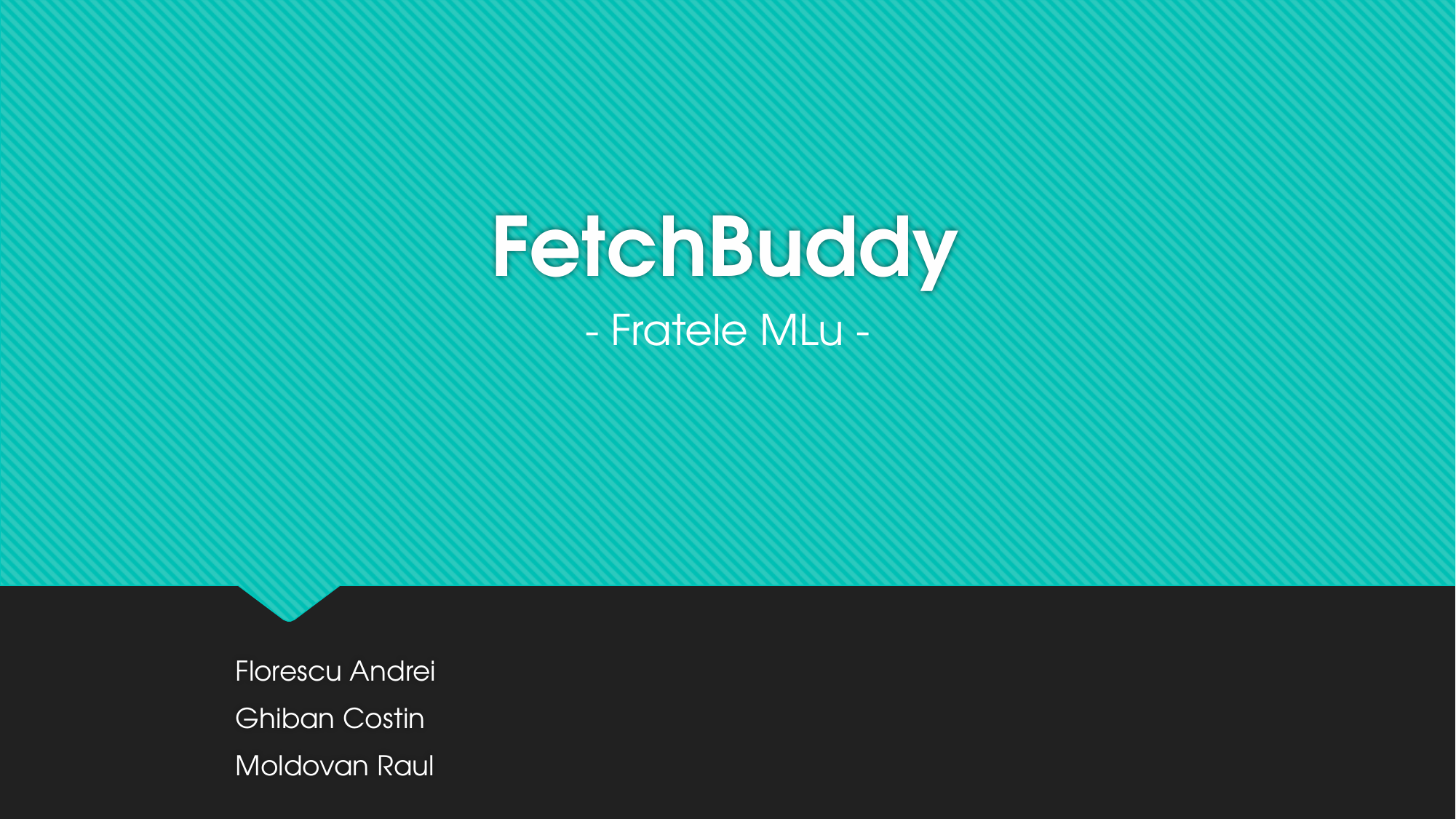

# FetchBuddy
- Fratele MLu -
Florescu Andrei
Ghiban Costin
Moldovan Raul